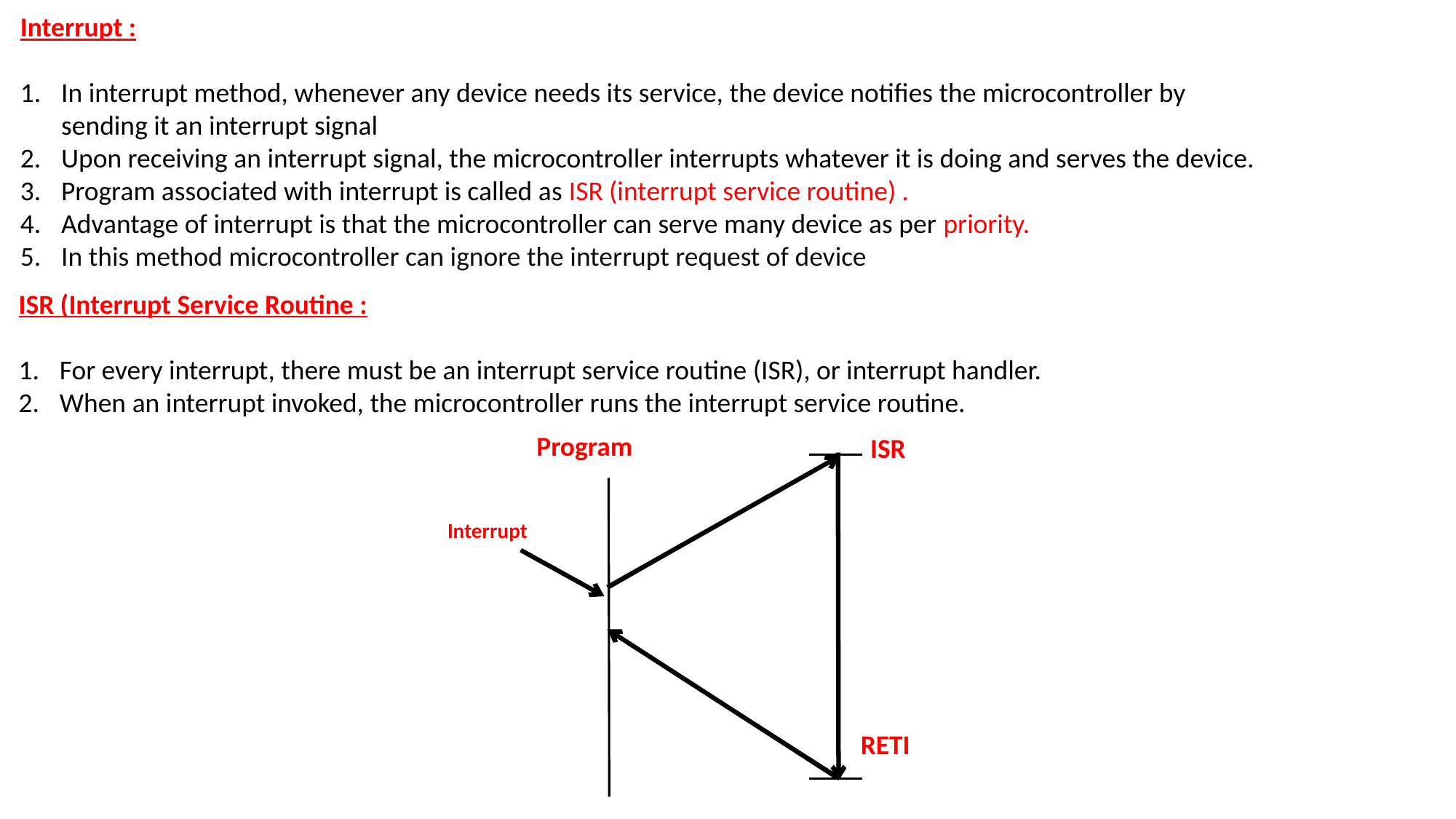

Interrupt :

In interrupt method, whenever any device needs its service, the device notifies the microcontroller by sending it an interrupt signal
Upon receiving an interrupt signal, the microcontroller interrupts whatever it is doing and serves the device.
Program associated with interrupt is called as ISR (interrupt service routine) .
Advantage of interrupt is that the microcontroller can serve many device as per priority.
In this method microcontroller can ignore the interrupt request of device
ISR (Interrupt Service Routine :

For every interrupt, there must be an interrupt service routine (ISR), or interrupt handler.
When an interrupt invoked, the microcontroller runs the interrupt service routine.

Program
ISR

RETI
Interrupt